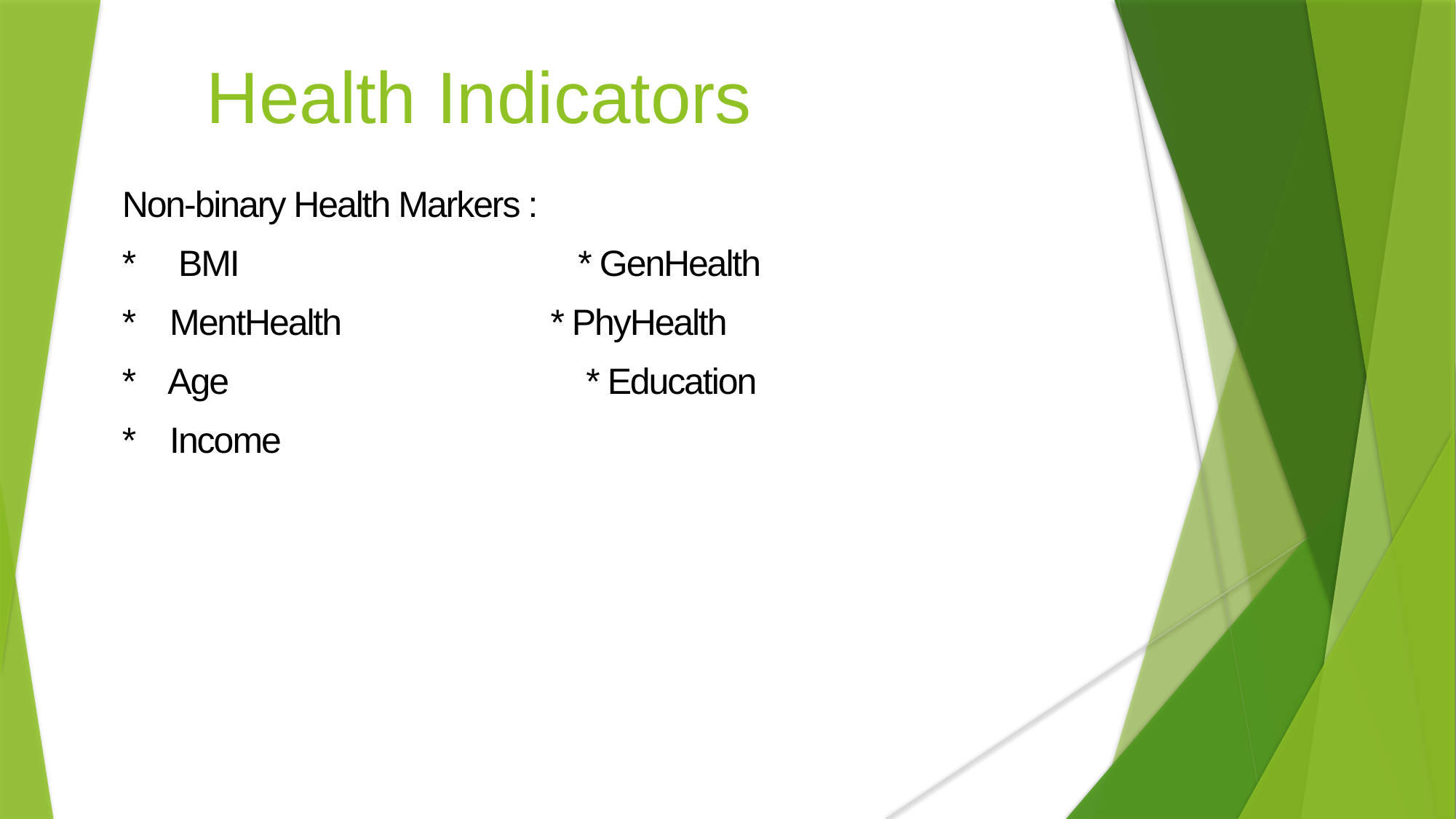

Health Indicators
Non-binary Health Markers :
*     BMI                                       * GenHealth
*    MentHealth	                     * PhyHealth
*    Age                                 	* Education
*    Income